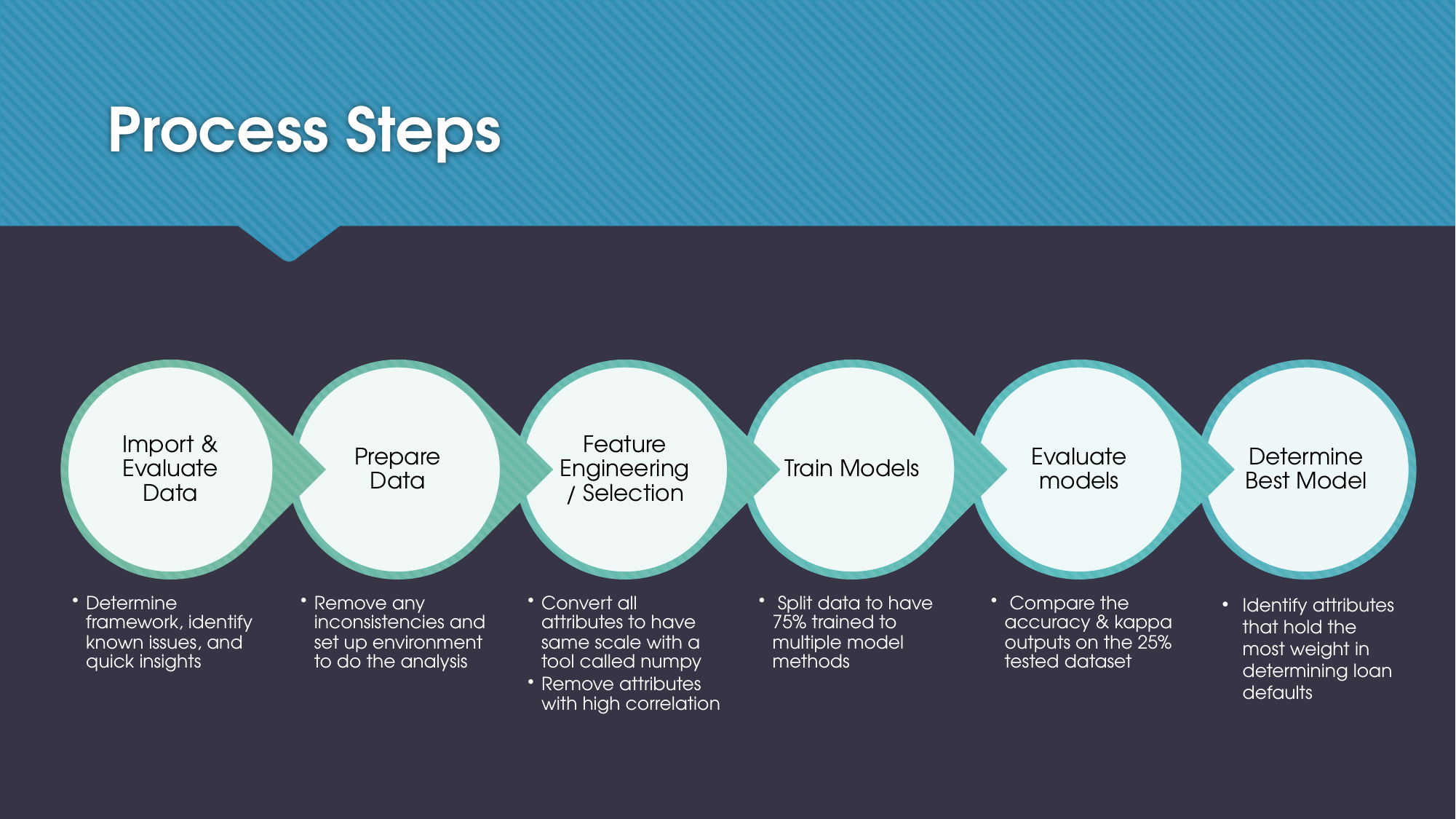

# Process Steps
Determine Best Model
Evaluate models
 Compare the accuracy & kappa outputs on the 25% tested dataset
Train Models
 Split data to have 75% trained to multiple model methods
Feature Engineering/ Selection
Convert all attributes to have same scale with a tool called numpy
Remove attributes with high correlation
Prepare Data
Remove any inconsistencies and set up environment to do the analysis
Import & Evaluate Data
Determine framework, identify known issues, and quick insights
Identify attributes that hold the most weight in determining loan defaults